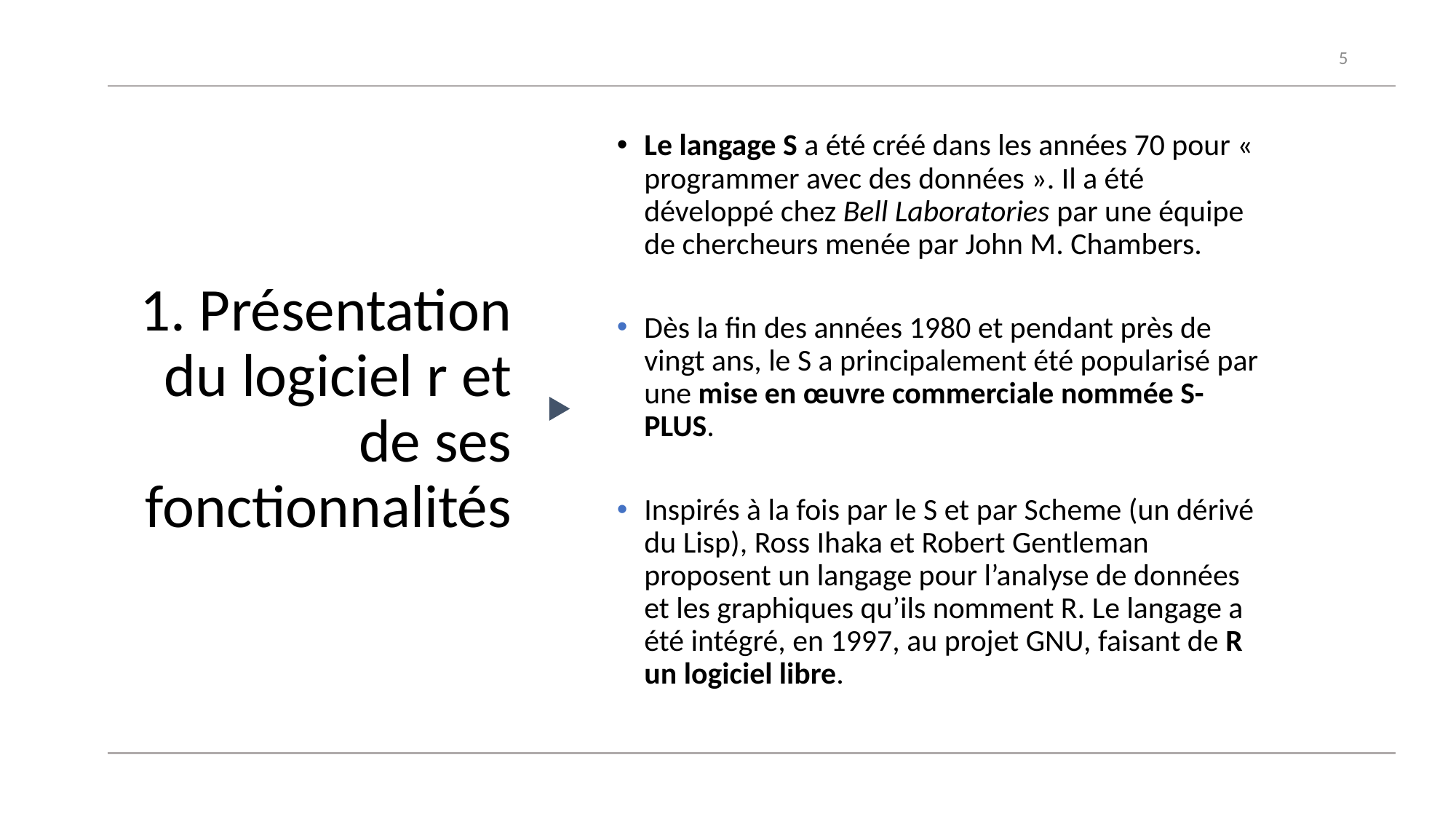

5
Le langage S a été créé dans les années 70 pour « programmer avec des données ». Il a été développé chez Bell Laboratories par une équipe de chercheurs menée par John M. Chambers.

Dès la fin des années 1980 et pendant près de vingt ans, le S a principalement été popularisé par une mise en œuvre commerciale nommée S-PLUS.

Inspirés à la fois par le S et par Scheme (un dérivé du Lisp), Ross Ihaka et Robert Gentleman proposent un langage pour l’analyse de données et les graphiques qu’ils nomment R. Le langage a été intégré, en 1997, au projet GNU, faisant de R un logiciel libre.
# 1. Présentation du logiciel r et de ses fonctionnalités